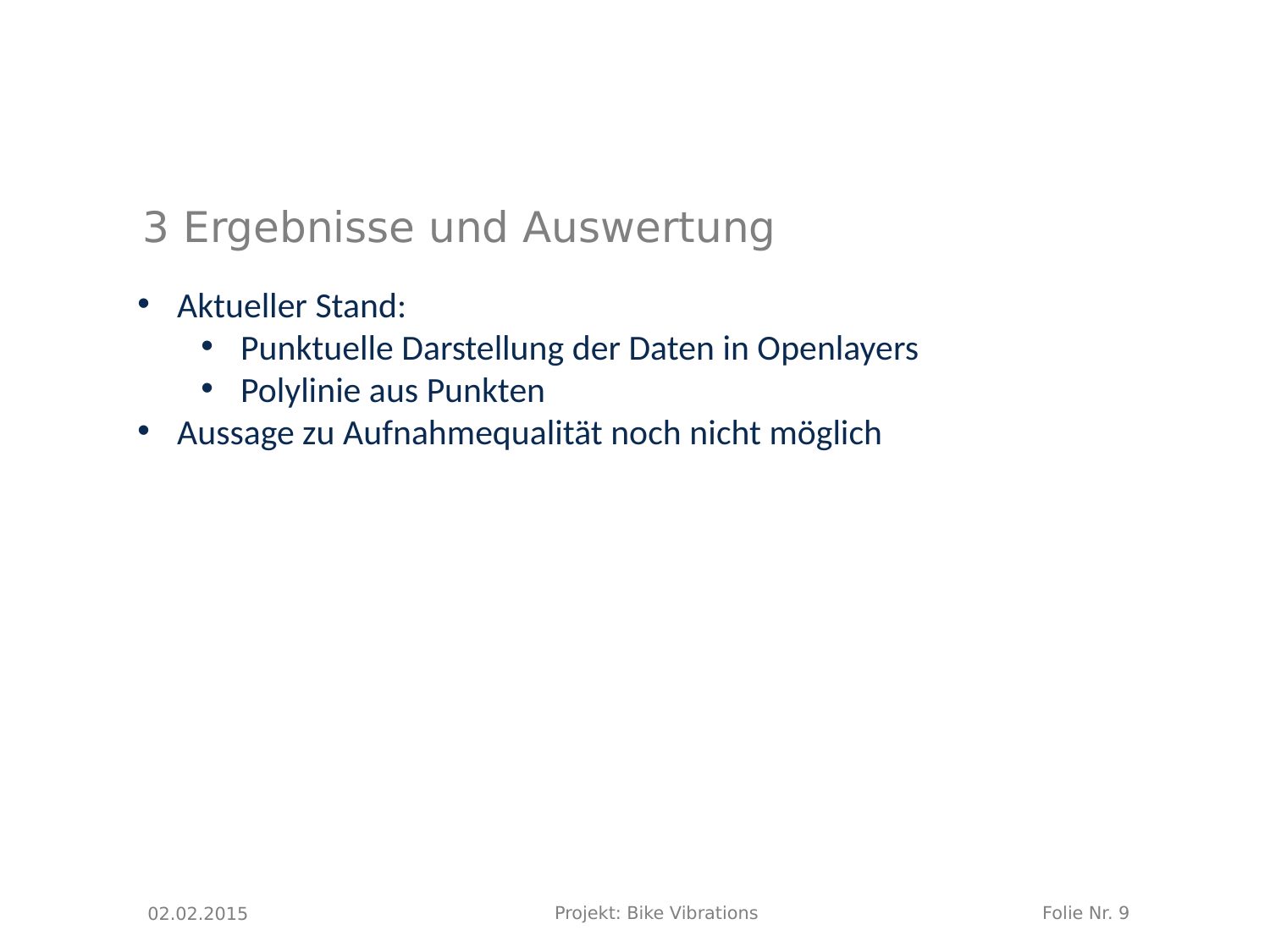

# 3 Ergebnisse und Auswertung
Aktueller Stand:
Punktuelle Darstellung der Daten in Openlayers
Polylinie aus Punkten
Aussage zu Aufnahmequalität noch nicht möglich

02.02.2015